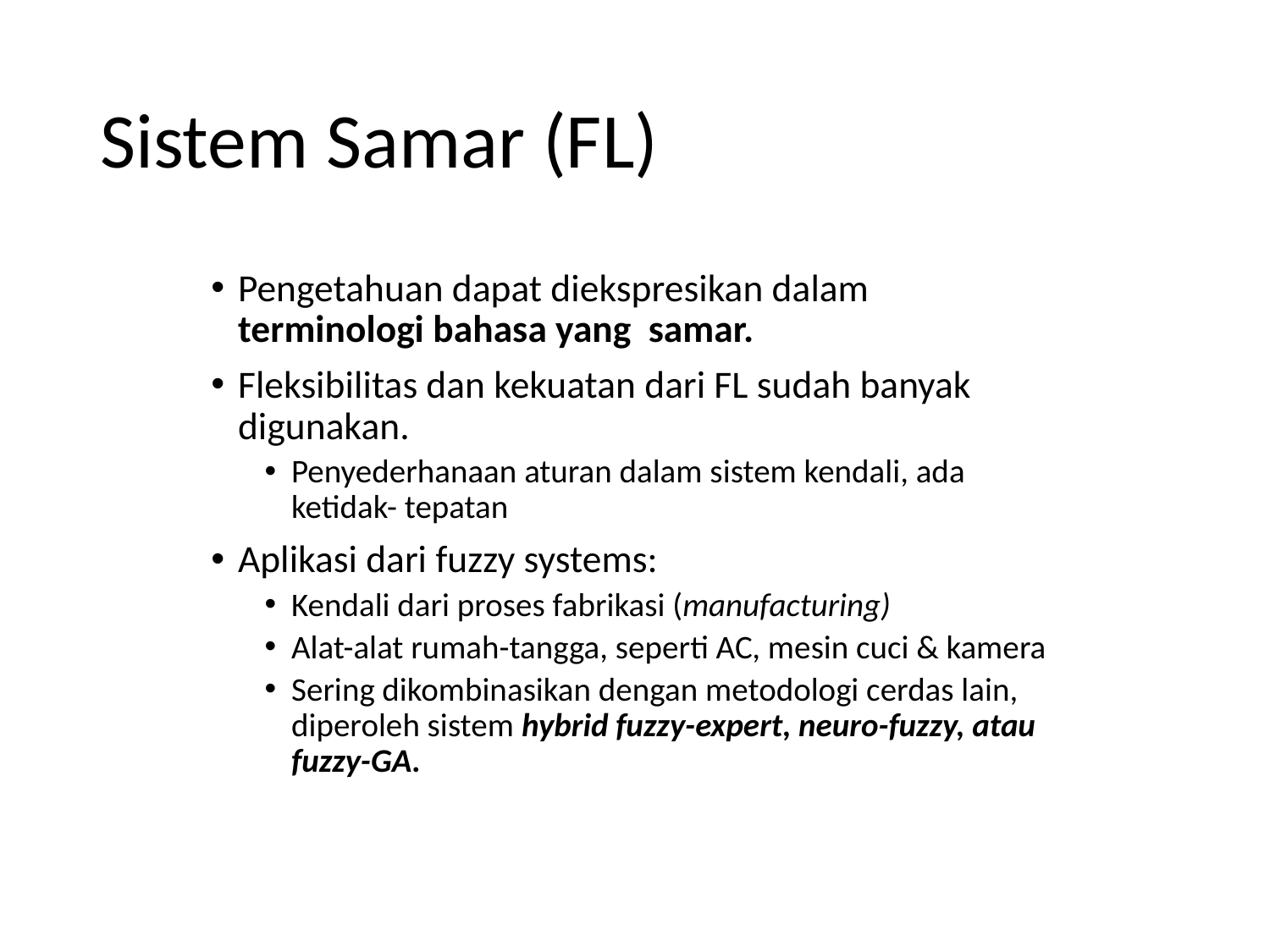

# Sistem Samar (FL)
Pengetahuan dapat diekspresikan dalam terminologi bahasa yang  samar.
Fleksibilitas dan kekuatan dari FL sudah banyak digunakan.
Penyederhanaan aturan dalam sistem kendali, ada ketidak- tepatan
Aplikasi dari fuzzy systems:
Kendali dari proses fabrikasi (manufacturing)
Alat-alat rumah-tangga, seperti AC, mesin cuci & kamera
Sering dikombinasikan dengan metodologi cerdas lain, diperoleh sistem hybrid fuzzy-expert, neuro-fuzzy, atau fuzzy-GA.